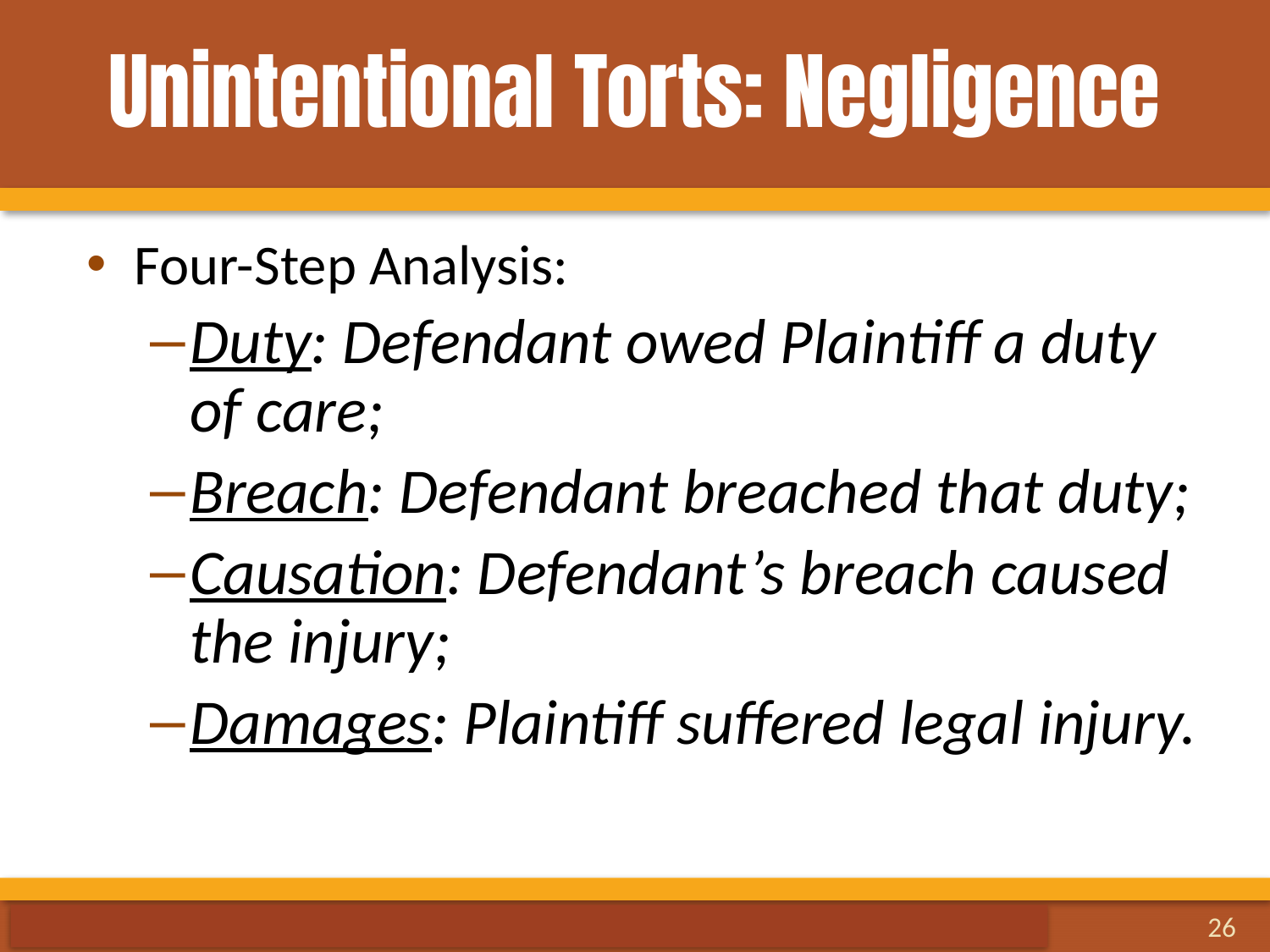

# Unintentional Torts: Negligence
Four-Step Analysis:
Duty: Defendant owed Plaintiff a duty of care;
Breach: Defendant breached that duty;
Causation: Defendant’s breach caused the injury;
Damages: Plaintiff suffered legal injury.
26